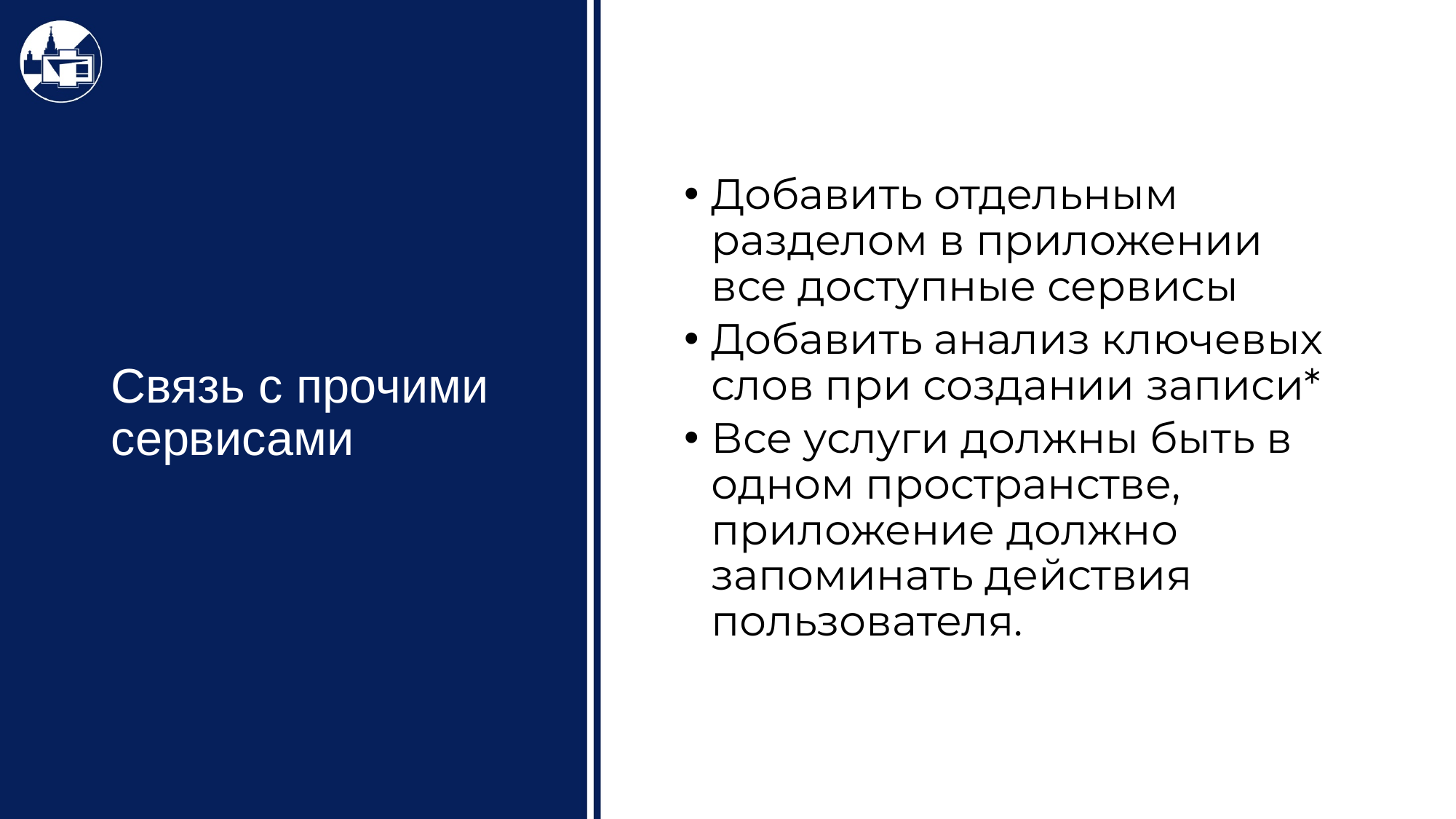

Добавить отдельным разделом в приложении все доступные сервисы
Добавить анализ ключевых слов при создании записи*
Все услуги должны быть в одном пространстве, приложение должно запоминать действия пользователя.
# Связь с прочими сервисами